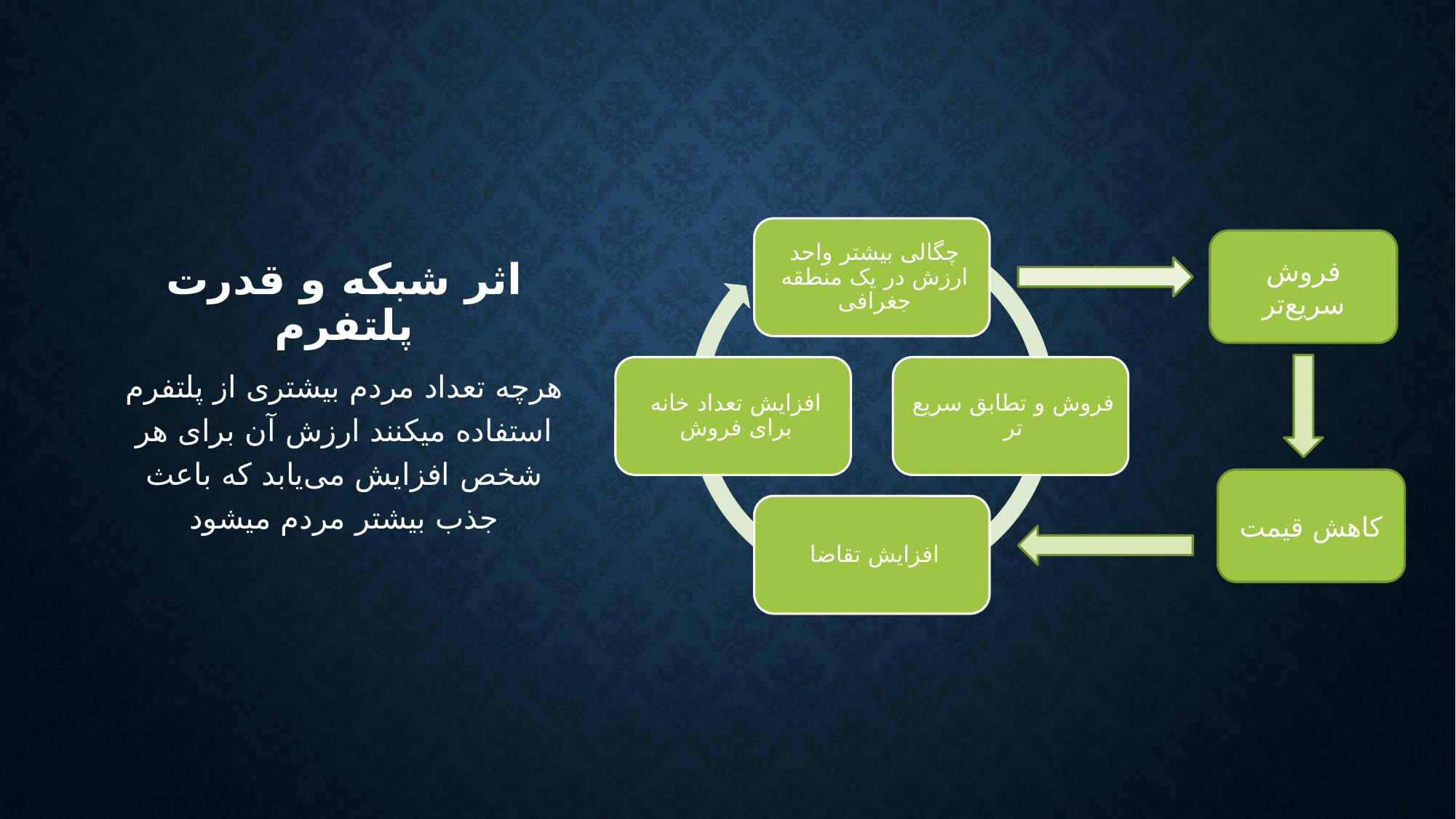

# اثر شبکه و قدرت پلتفرم
چگالی بیشتر واحد ارزش در یک منطقه جغرافی
فروش و تطابق سریع تر
افزایش تقاضا
افزایش تعداد خانه برای فروش
فروش سریع‌تر

هرچه تعداد مردم بیشتری از پلتفرم استفاده میکنند ارزش آن برای هر شخص افزایش می‌یابد که باعث جذب بیشتر مردم میشود

کاهش قیمت